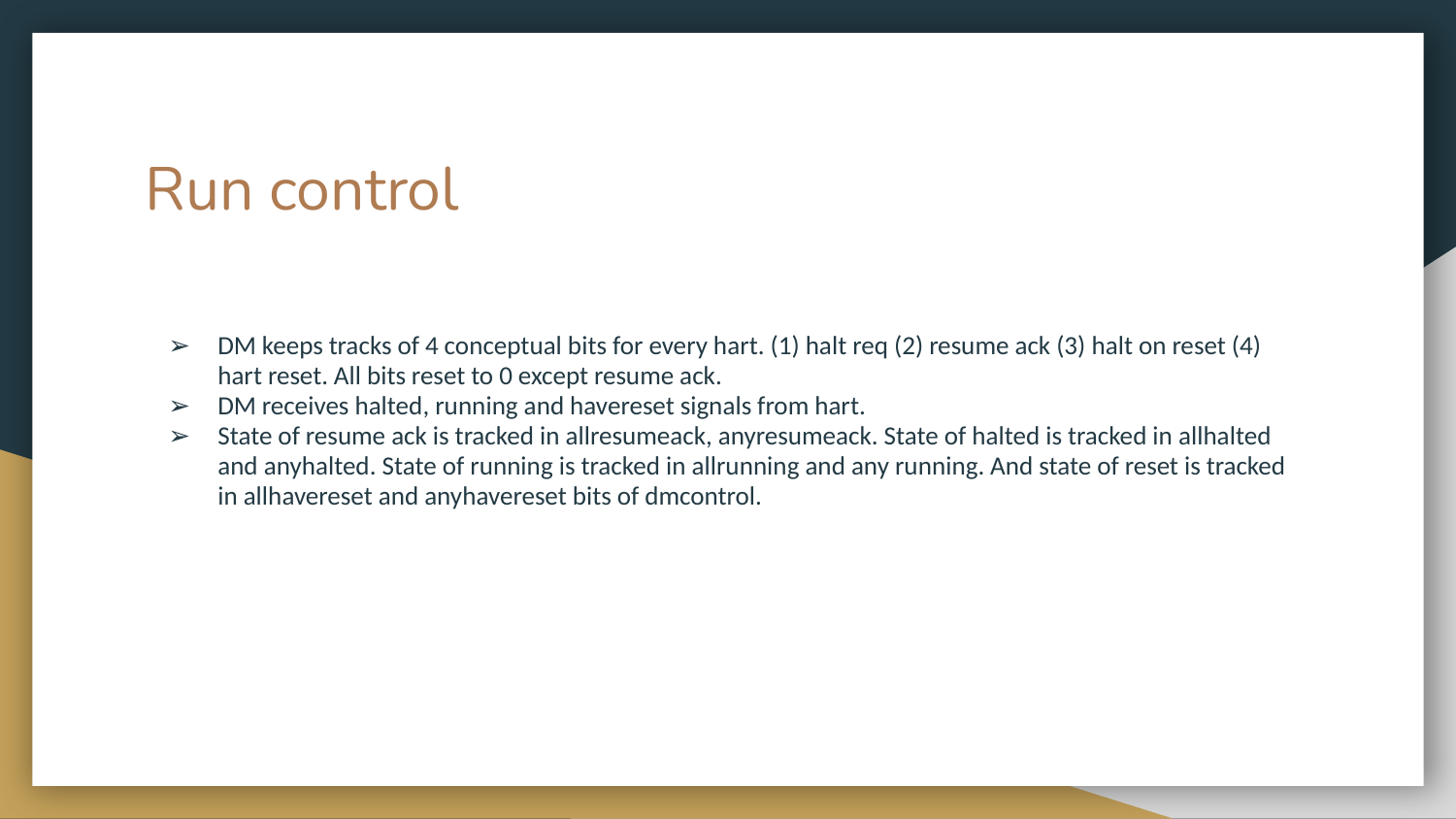

# Run control
DM keeps tracks of 4 conceptual bits for every hart. (1) halt req (2) resume ack (3) halt on reset (4) hart reset. All bits reset to 0 except resume ack.
DM receives halted, running and havereset signals from hart.
State of resume ack is tracked in allresumeack, anyresumeack. State of halted is tracked in allhalted and anyhalted. State of running is tracked in allrunning and any running. And state of reset is tracked in allhavereset and anyhavereset bits of dmcontrol.